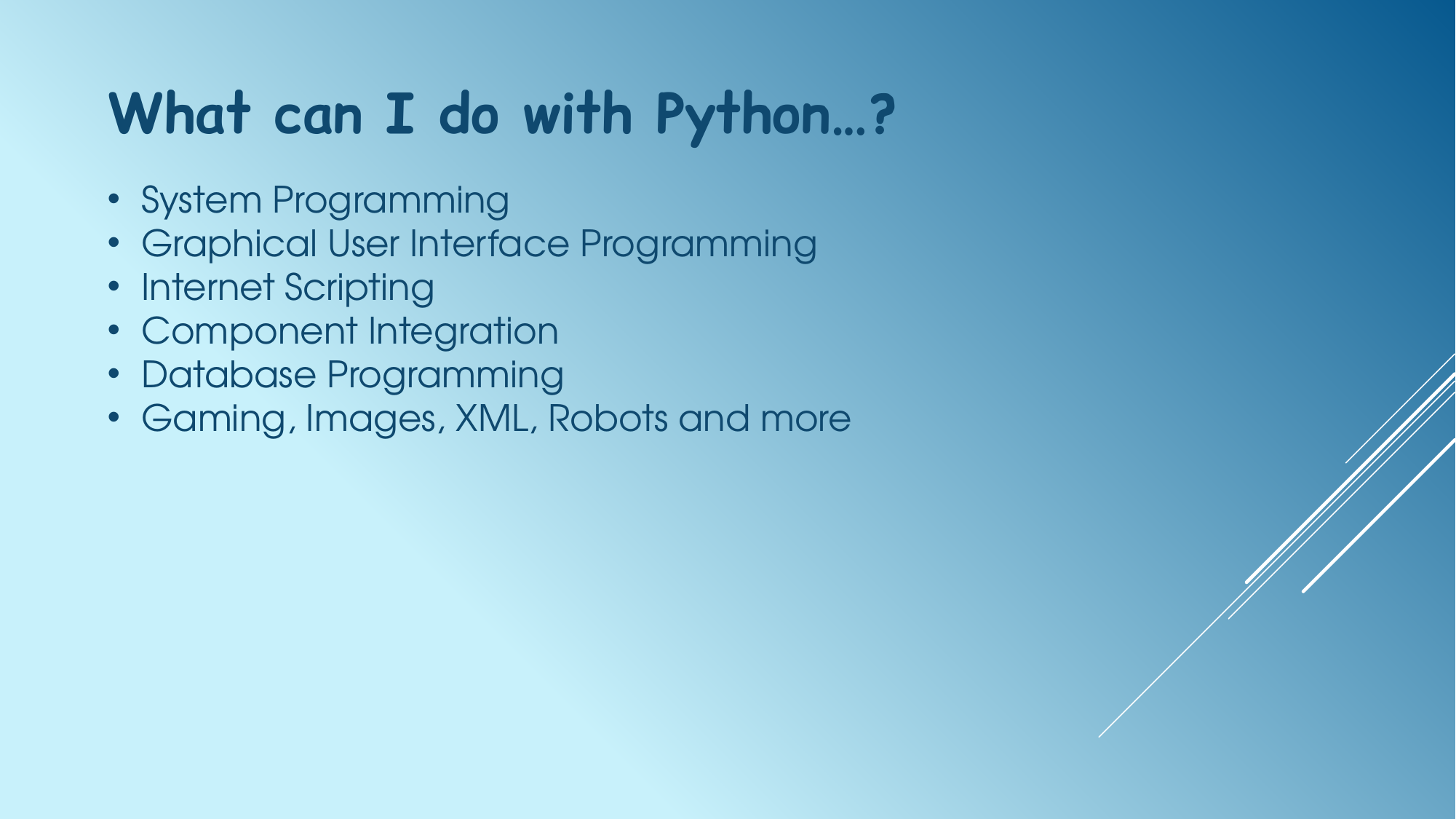

What can I do with Python…?

System Programming
Graphical User Interface Programming
Internet Scripting
Component Integration
Database Programming
Gaming, Images, XML, Robots and more